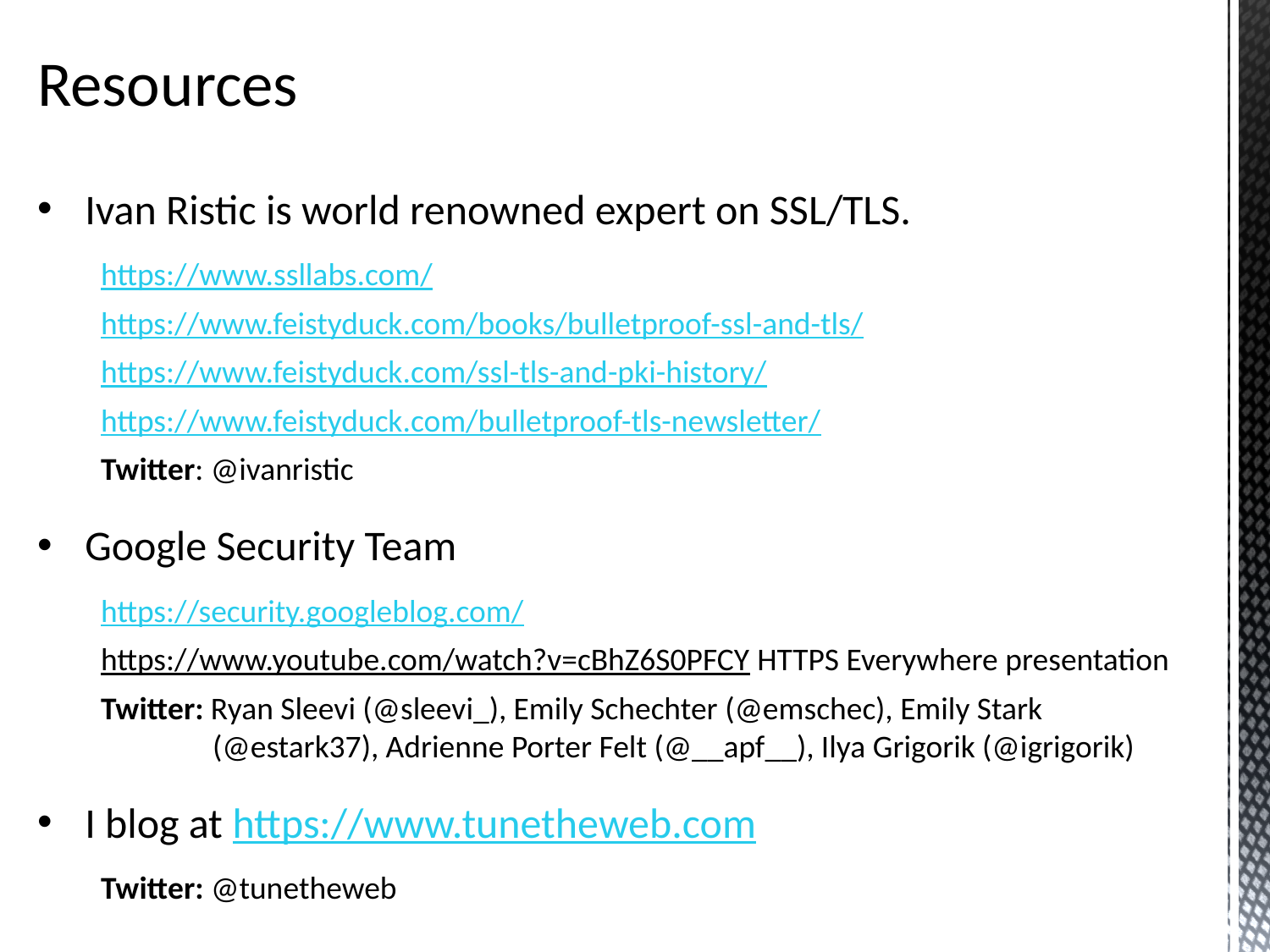

Resources
Ivan Ristic is world renowned expert on SSL/TLS.
https://www.ssllabs.com/
https://www.feistyduck.com/books/bulletproof-ssl-and-tls/
https://www.feistyduck.com/ssl-tls-and-pki-history/
https://www.feistyduck.com/bulletproof-tls-newsletter/
Twitter: @ivanristic
Google Security Team
https://security.googleblog.com/
https://www.youtube.com/watch?v=cBhZ6S0PFCY HTTPS Everywhere presentation
Twitter: Ryan Sleevi (@sleevi_), Emily Schechter (@emschec), Emily Stark (@estark37), Adrienne Porter Felt (@__apf__), Ilya Grigorik (@igrigorik)
I blog at https://www.tunetheweb.com
Twitter: @tunetheweb